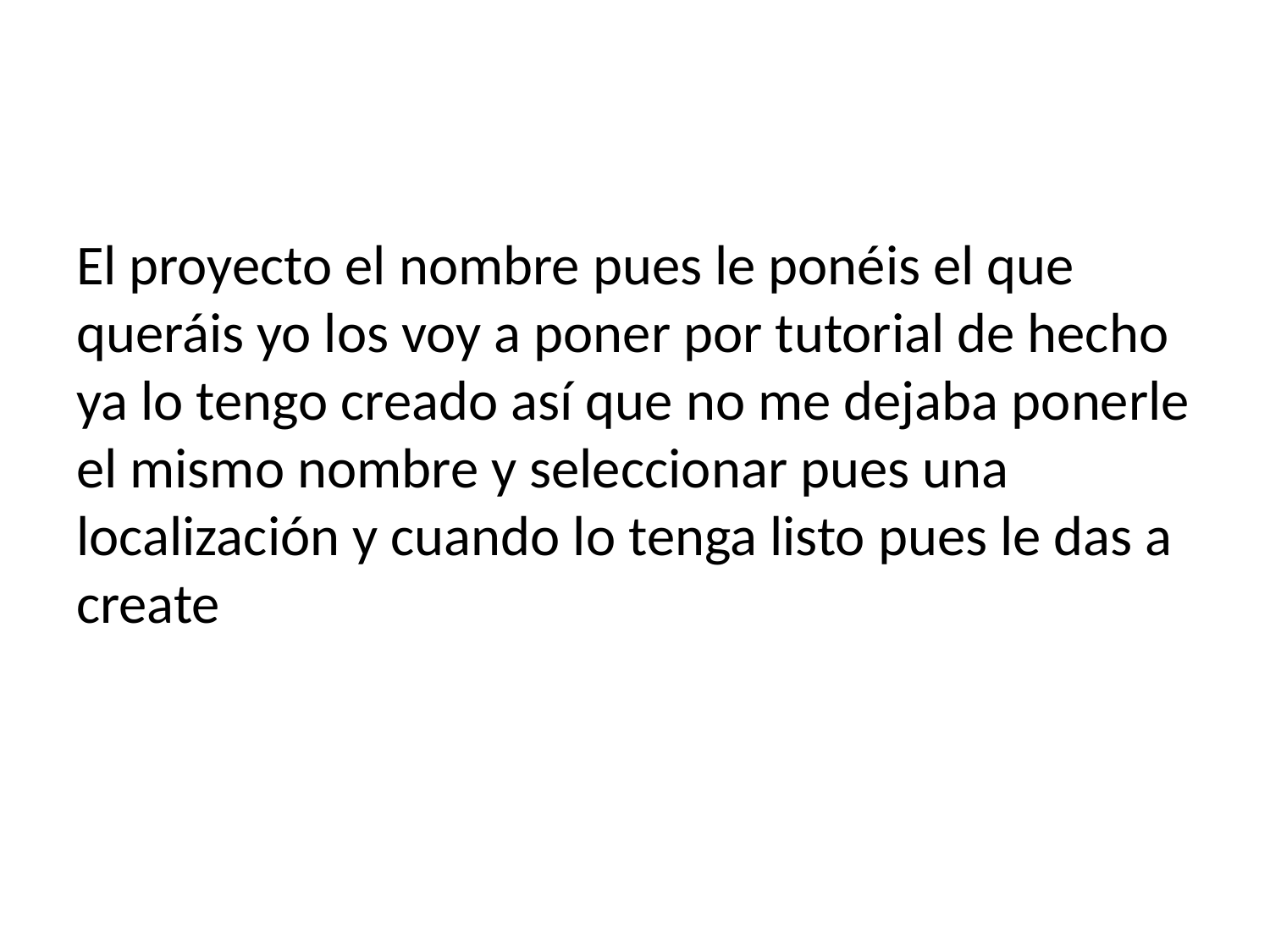

El proyecto el nombre pues le ponéis el que queráis yo los voy a poner por tutorial de hecho ya lo tengo creado así que no me dejaba ponerle el mismo nombre y seleccionar pues una localización y cuando lo tenga listo pues le das a create